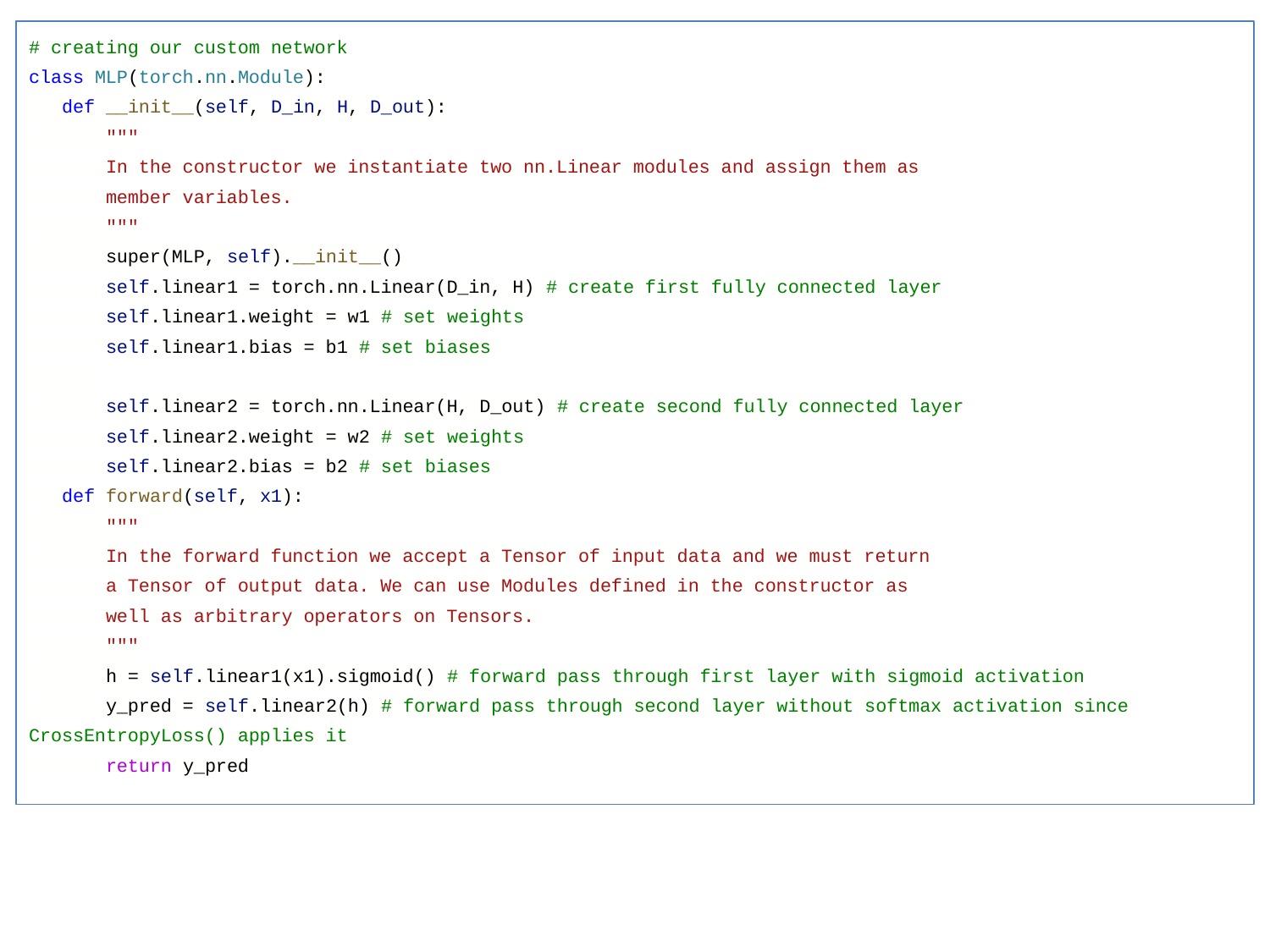

# creating our custom network
class MLP(torch.nn.Module):
   def __init__(self, D_in, H, D_out):
       """
       In the constructor we instantiate two nn.Linear modules and assign them as
       member variables.
       """
       super(MLP, self).__init__()
       self.linear1 = torch.nn.Linear(D_in, H) # create first fully connected layer
       self.linear1.weight = w1 # set weights
       self.linear1.bias = b1 # set biases

       self.linear2 = torch.nn.Linear(H, D_out) # create second fully connected layer
       self.linear2.weight = w2 # set weights
       self.linear2.bias = b2 # set biases
   def forward(self, x1):
       """
       In the forward function we accept a Tensor of input data and we must return
       a Tensor of output data. We can use Modules defined in the constructor as
       well as arbitrary operators on Tensors.
       """
       h = self.linear1(x1).sigmoid() # forward pass through first layer with sigmoid activation
       y_pred = self.linear2(h) # forward pass through second layer without softmax activation since CrossEntropyLoss() applies it
       return y_pred